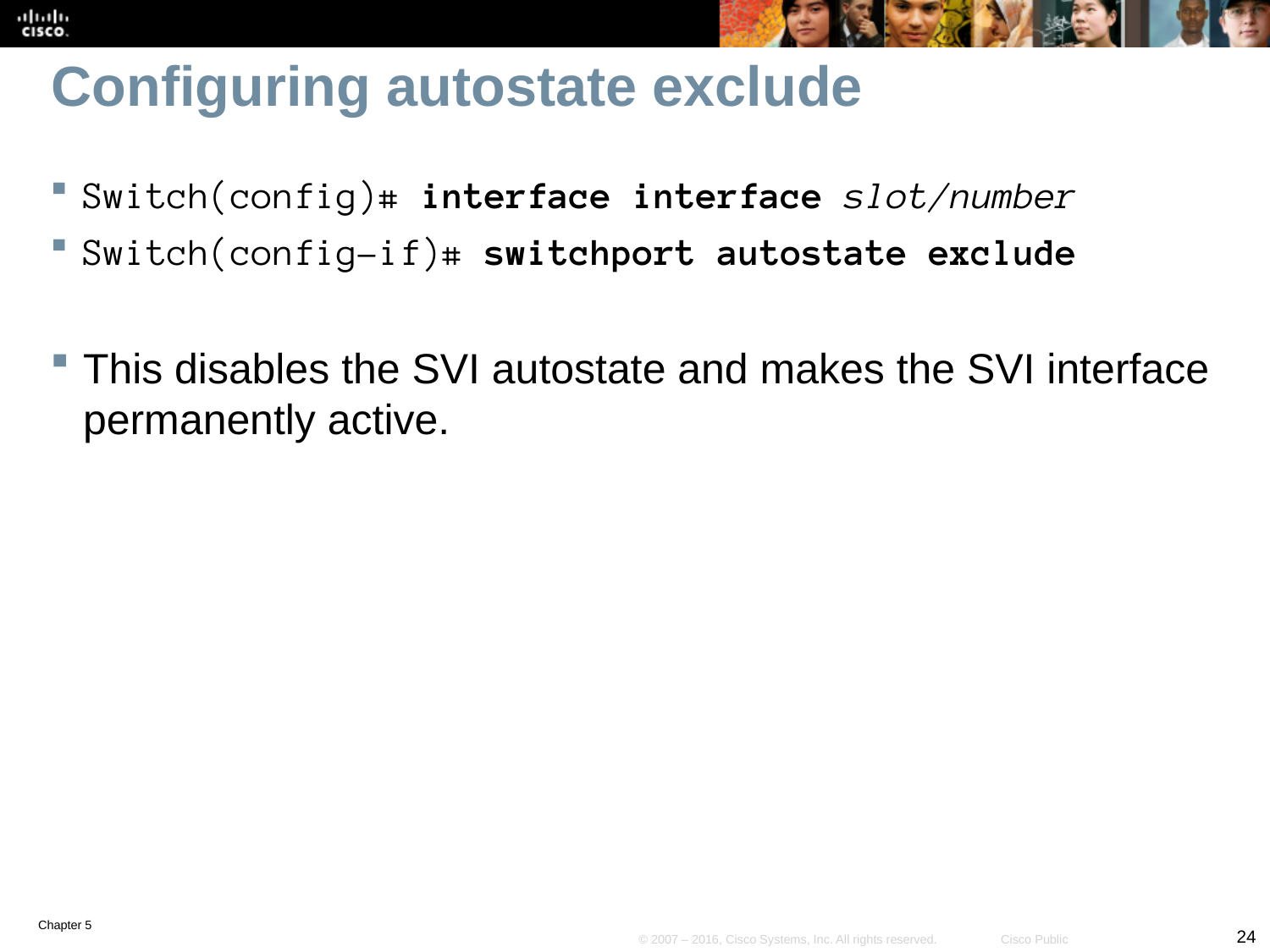

# Configuring autostate exclude
Switch(config)# interface interface slot/number
Switch(config-if)# switchport autostate exclude

This disables the SVI autostate and makes the SVI interface permanently active.